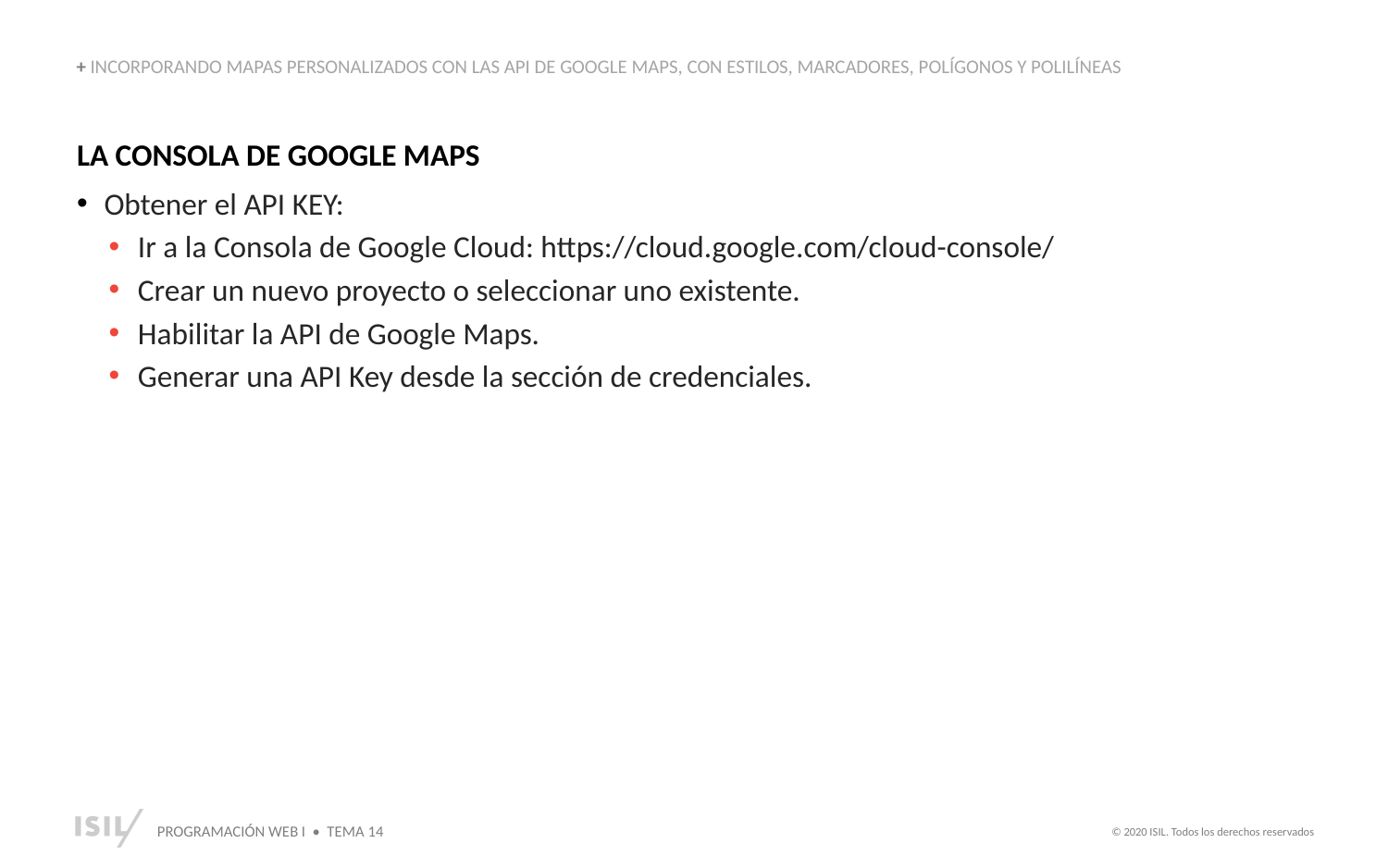

+ INCORPORANDO MAPAS PERSONALIZADOS CON LAS API DE GOOGLE MAPS, CON ESTILOS, MARCADORES, POLÍGONOS Y POLILÍNEAS

LA CONSOLA DE GOOGLE MAPS
Obtener el API KEY:
Ir a la Consola de Google Cloud: https://cloud.google.com/cloud-console/
Crear un nuevo proyecto o seleccionar uno existente.
Habilitar la API de Google Maps.
Generar una API Key desde la sección de credenciales.